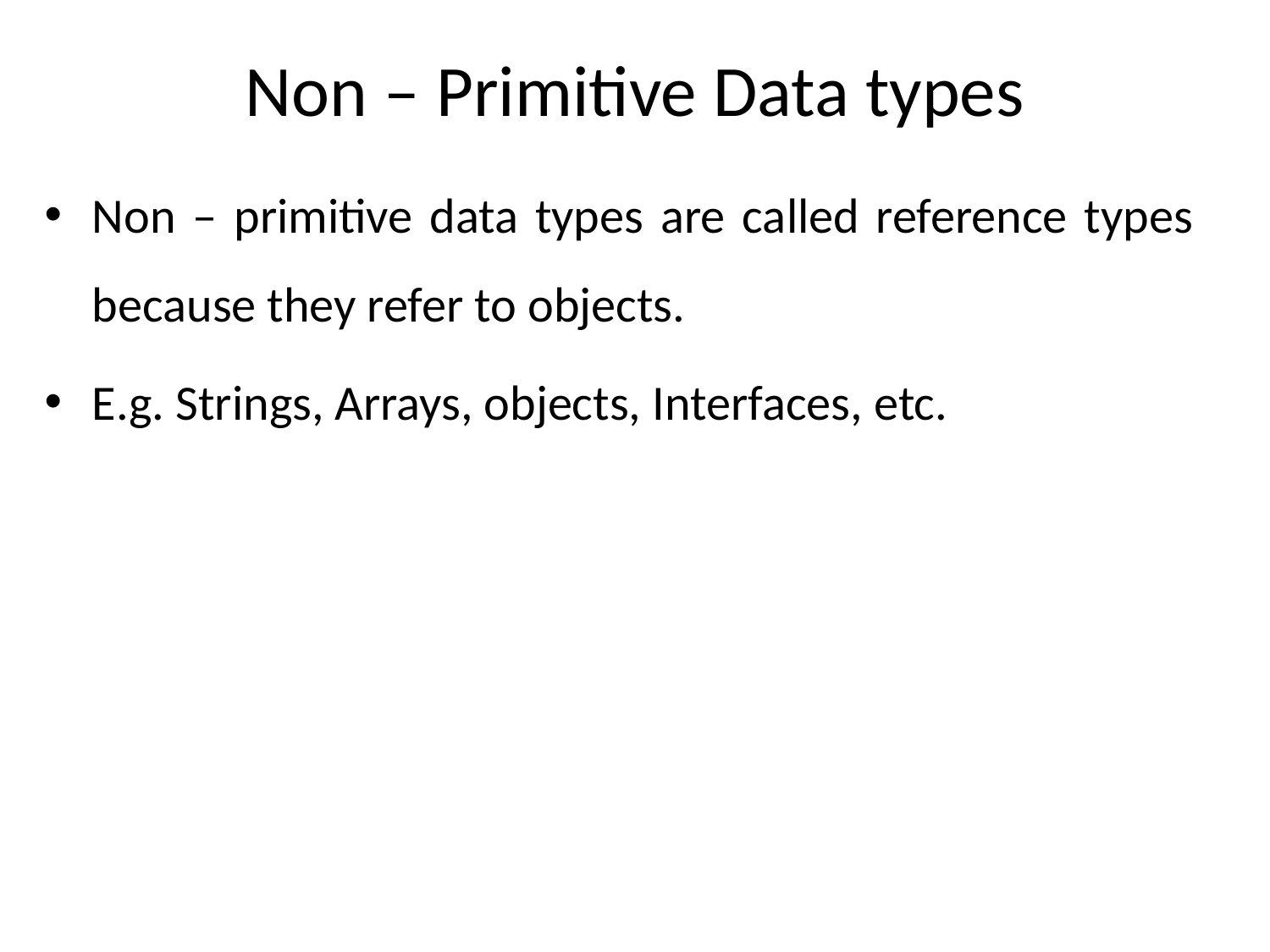

# Non – Primitive Data types
Non – primitive data types are called reference types because they refer to objects.
E.g. Strings, Arrays, objects, Interfaces, etc.